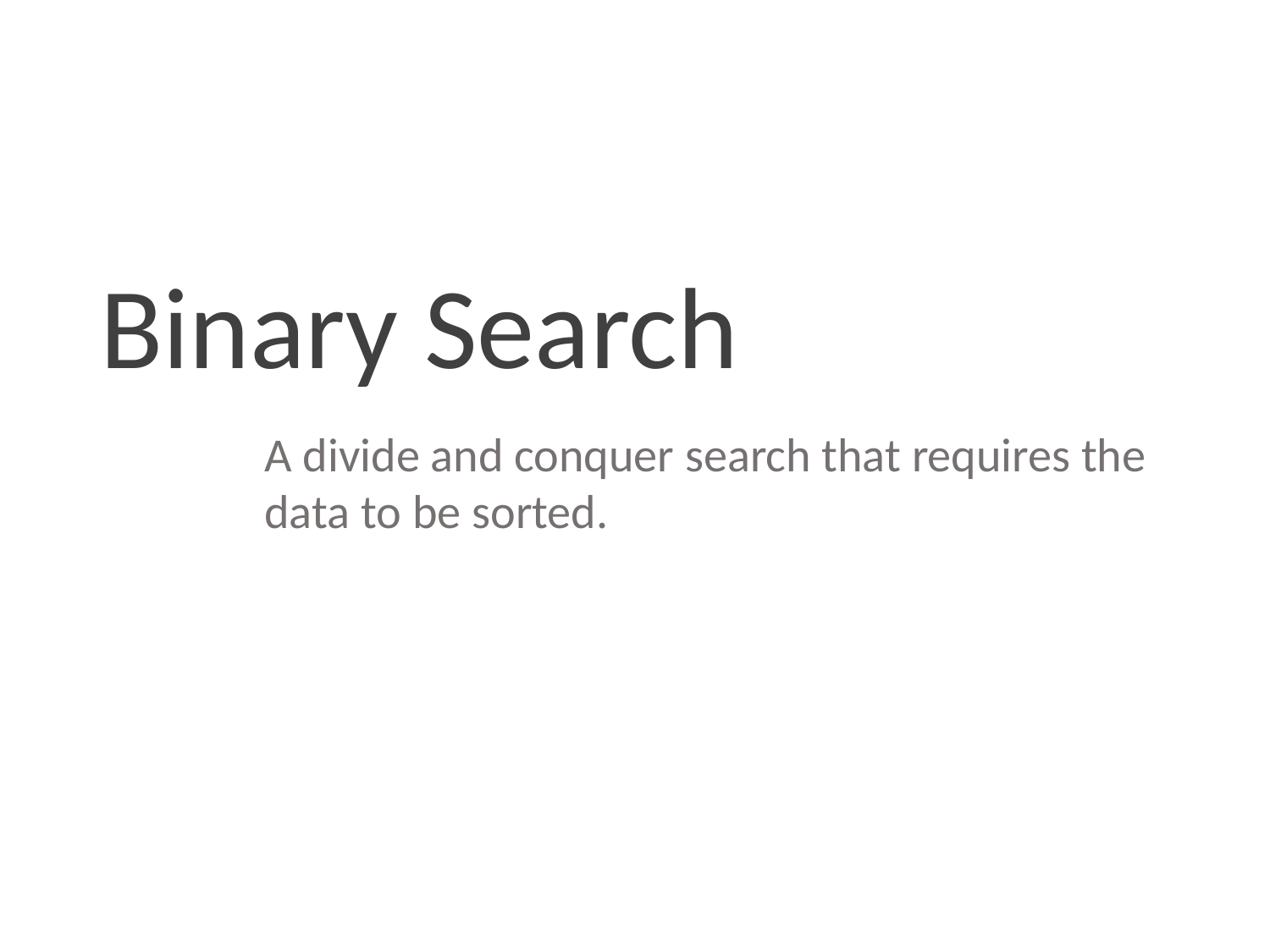

Binary Search
A divide and conquer search that requires the data to be sorted.